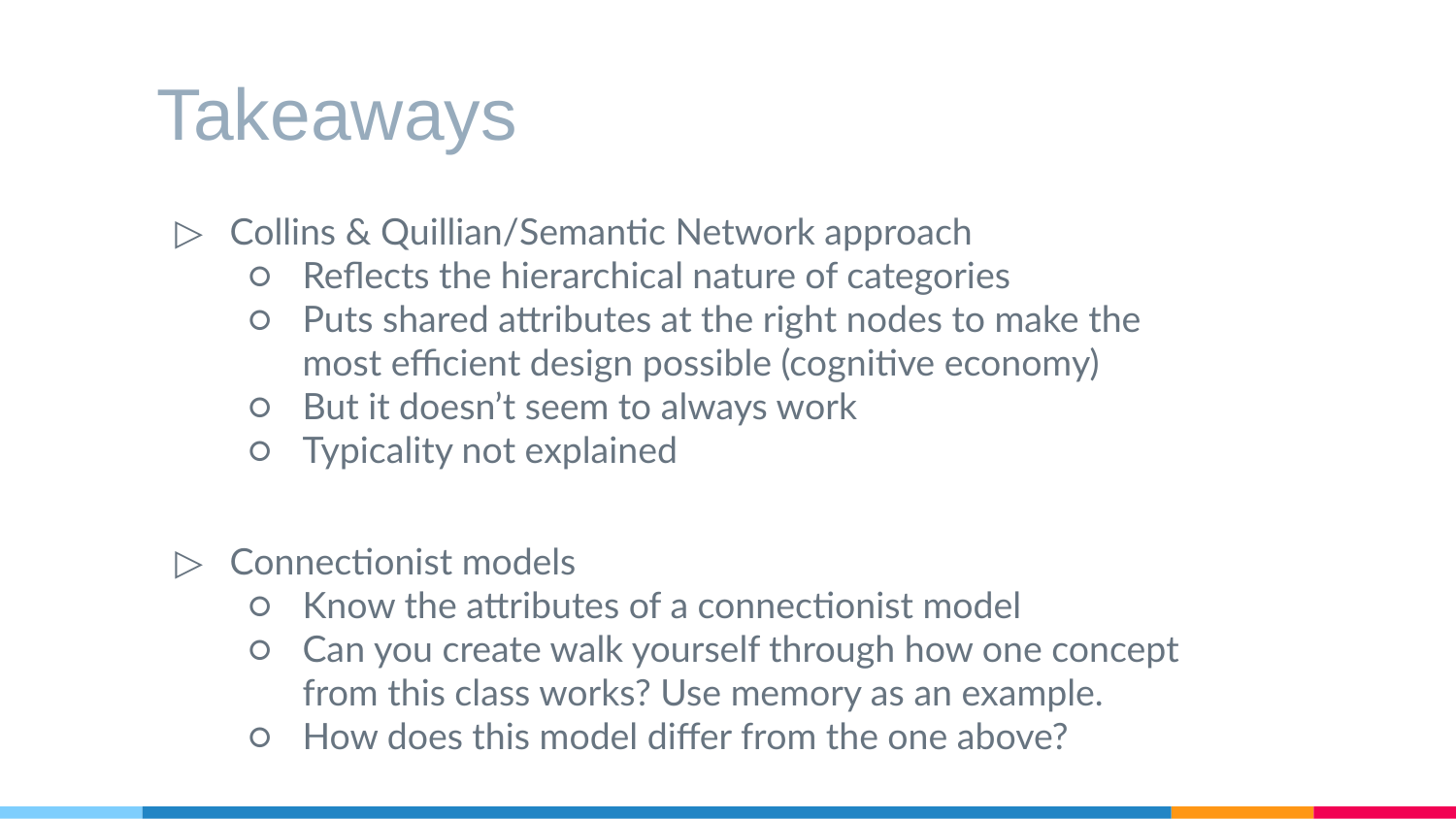

# Takeaways
Collins & Quillian/Semantic Network approach
Reflects the hierarchical nature of categories
Puts shared attributes at the right nodes to make the most efficient design possible (cognitive economy)
But it doesn’t seem to always work
Typicality not explained

Connectionist models
Know the attributes of a connectionist model
Can you create walk yourself through how one concept from this class works? Use memory as an example.
How does this model differ from the one above?